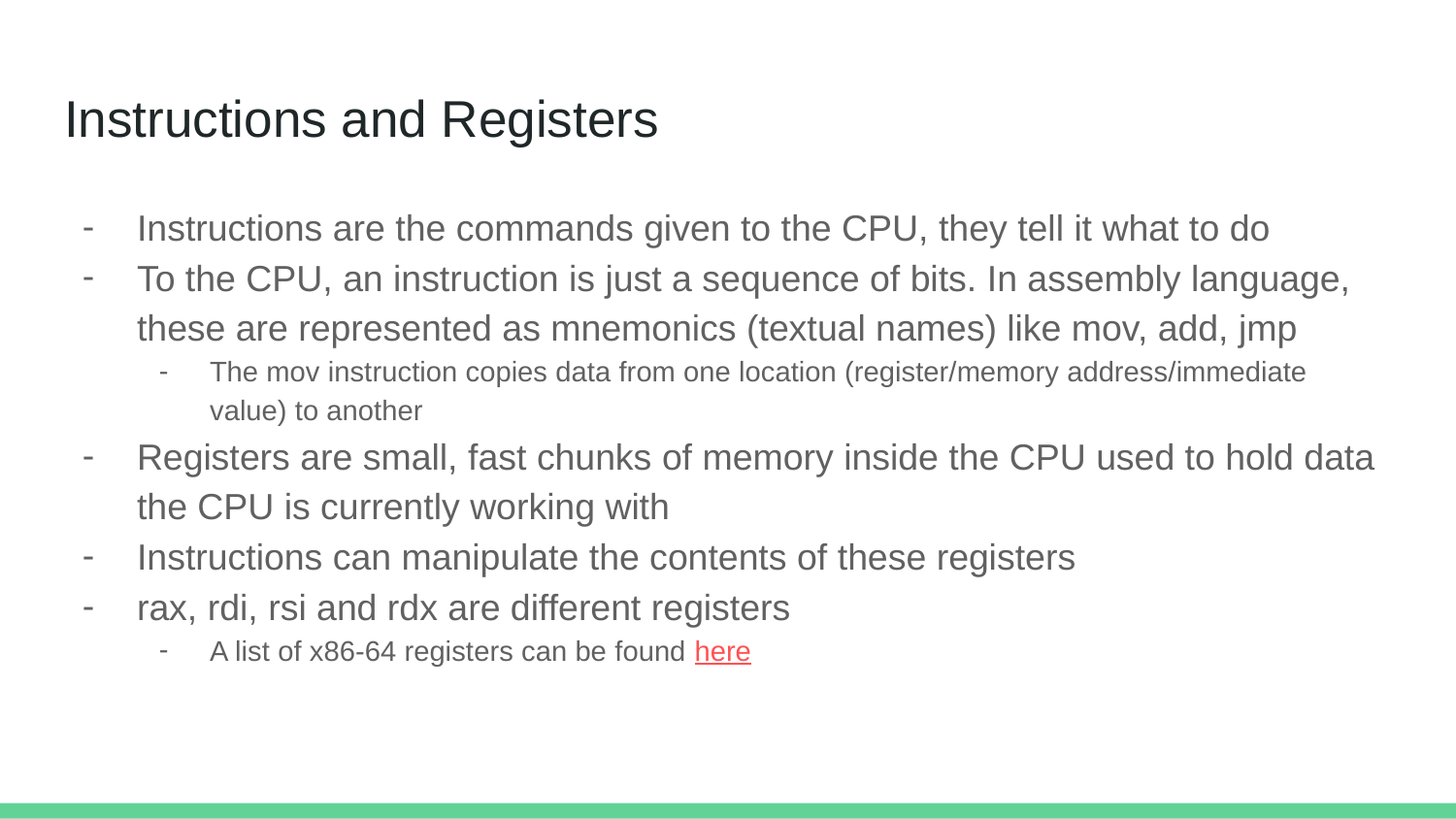

# Instructions and Registers
Instructions are the commands given to the CPU, they tell it what to do
To the CPU, an instruction is just a sequence of bits. In assembly language, these are represented as mnemonics (textual names) like mov, add, jmp
The mov instruction copies data from one location (register/memory address/immediate value) to another
Registers are small, fast chunks of memory inside the CPU used to hold data the CPU is currently working with
Instructions can manipulate the contents of these registers
rax, rdi, rsi and rdx are different registers
A list of x86-64 registers can be found here